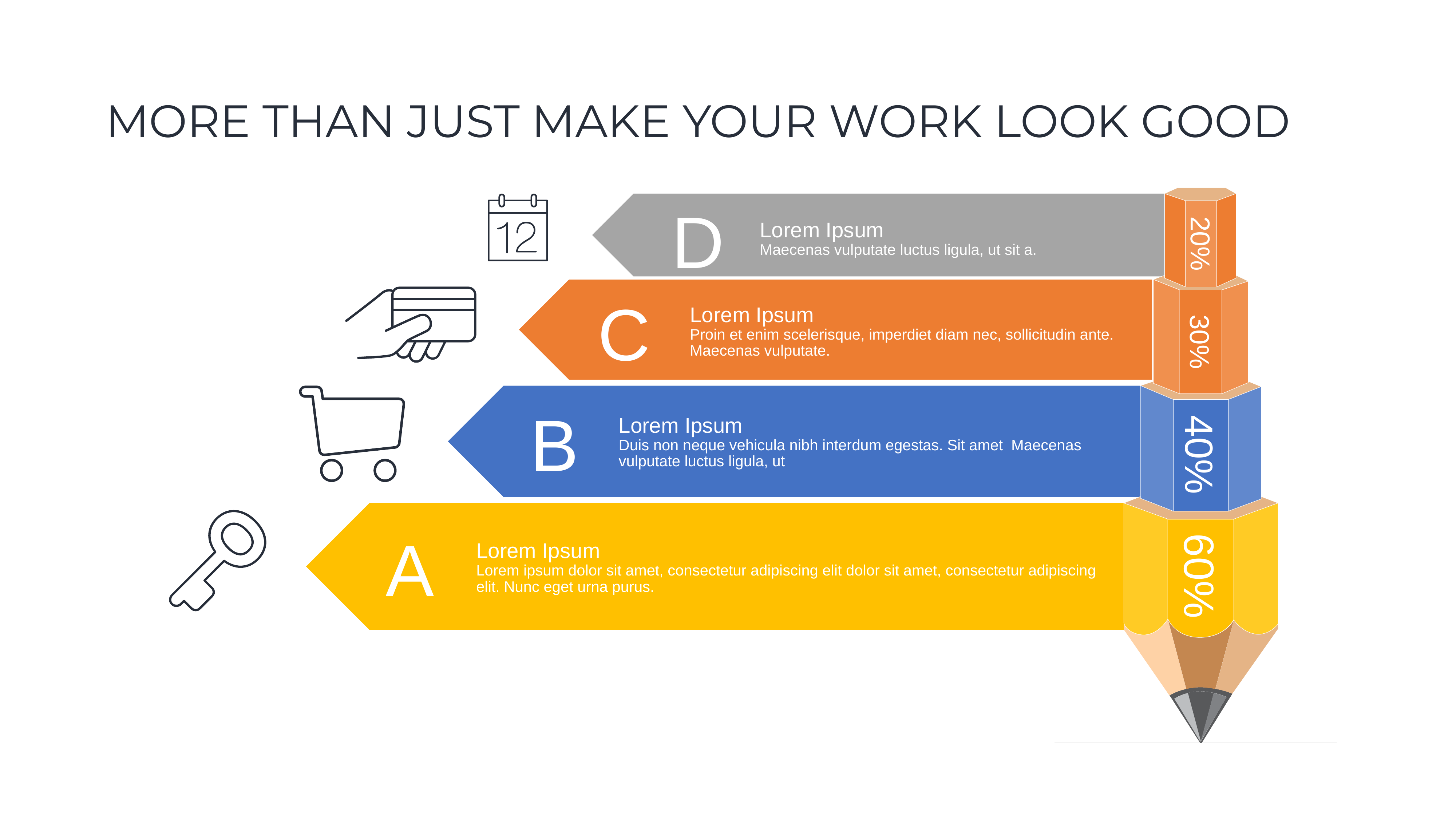

# MORE THAN JUST MAKE YOUR WORK LOOK GOOD

D
Lorem Ipsum
Maecenas vulputate luctus ligula, ut sit a.

20%

C
Lorem Ipsum
Proin et enim scelerisque, imperdiet diam nec, sollicitudin ante. Maecenas vulputate.

30%

B
Lorem Ipsum
Duis non neque vehicula nibh interdum egestas. Sit amet  Maecenas vulputate luctus ligula, ut

40%

A
Lorem Ipsum
Lorem ipsum dolor sit amet, consectetur adipiscing elit dolor sit amet, consectetur adipiscing elit. Nunc eget urna purus.
60%